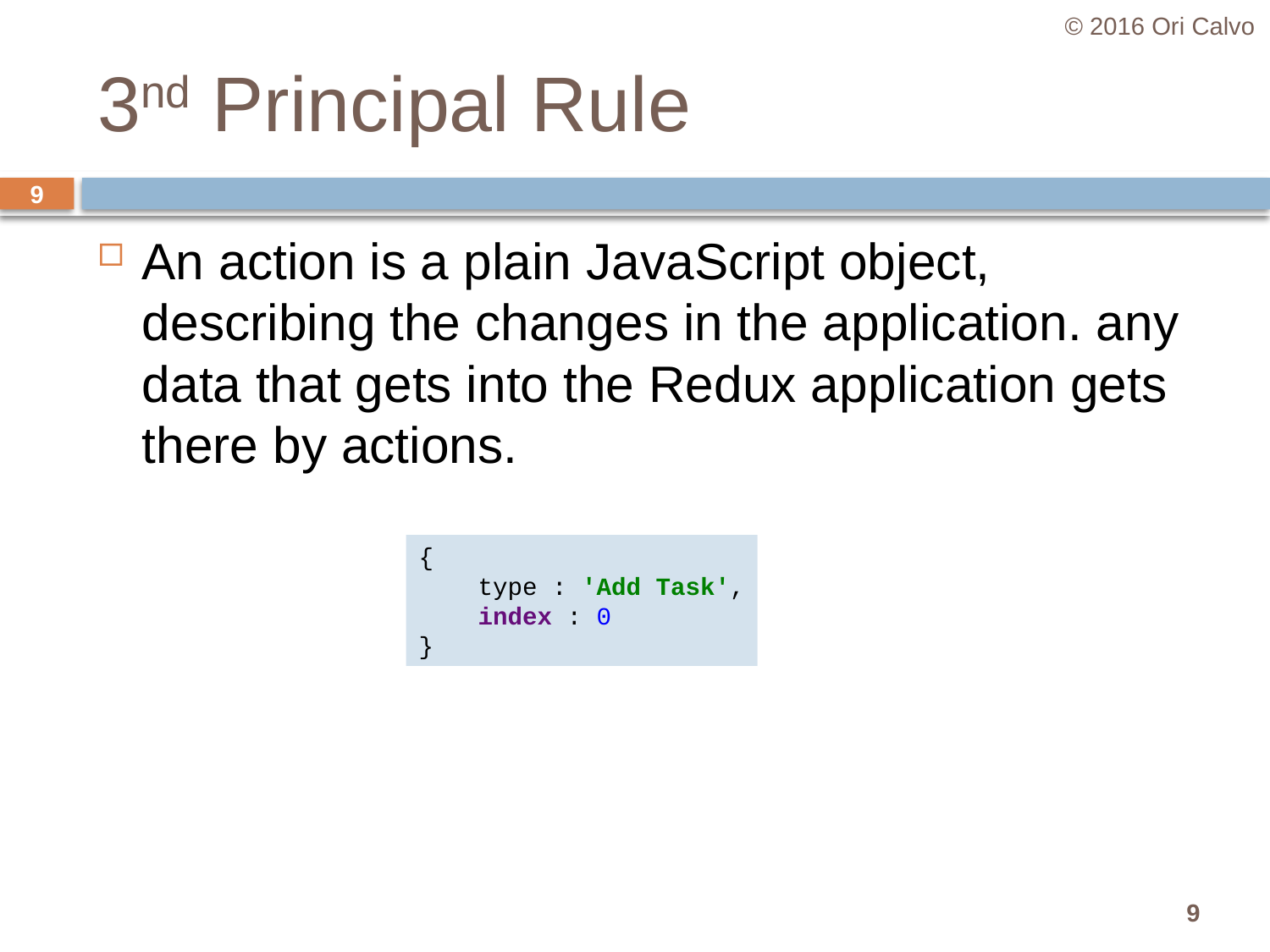

© 2016 Ori Calvo
# 3nd Principal Rule
9
An action is a plain JavaScript object, describing the changes in the application. any data that gets into the Redux application gets there by actions.

{
    type : 'Add Task',
    index : 0
}